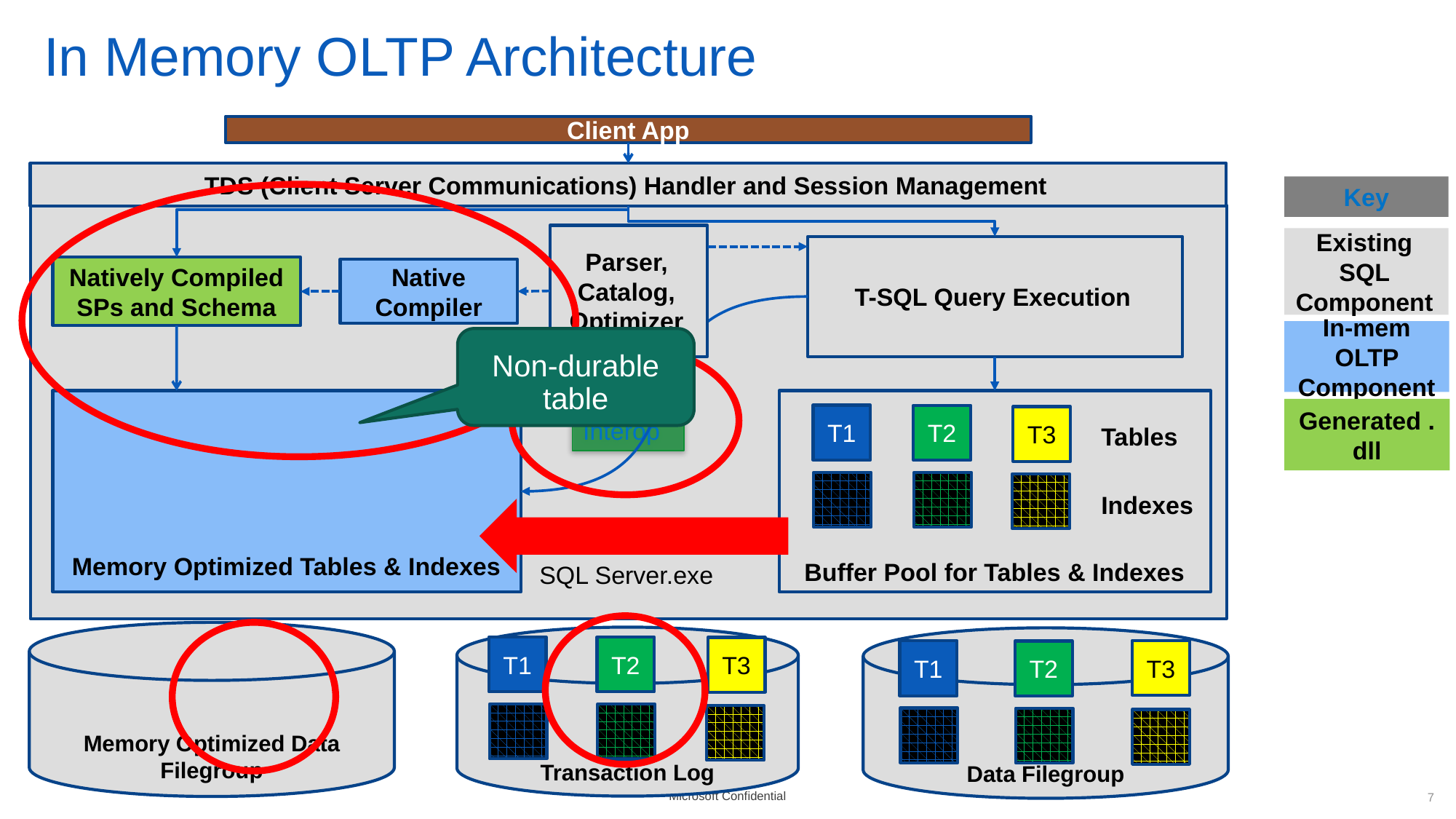

# In Memory OLTP Architecture
Client App
TDS (Client Server Communications) Handler and Session Management
Key

SQL Server.exe
Parser, Catalog, Optimizer
Existing SQL Component
T-SQL Query Execution
Natively Compiled SPs and Schema
Native Compiler
In-mem OLTP Component
Non-durable table

Query Interop
Memory Optimized Tables & Indexes

Buffer Pool for Tables & Indexes
Generated .dll
T1
T2
T3
Tables

Indexes

Memory Optimized Data Filegroup

Transaction Log

Data Filegroup
T1
T2
T3
T3
T1
T2

7